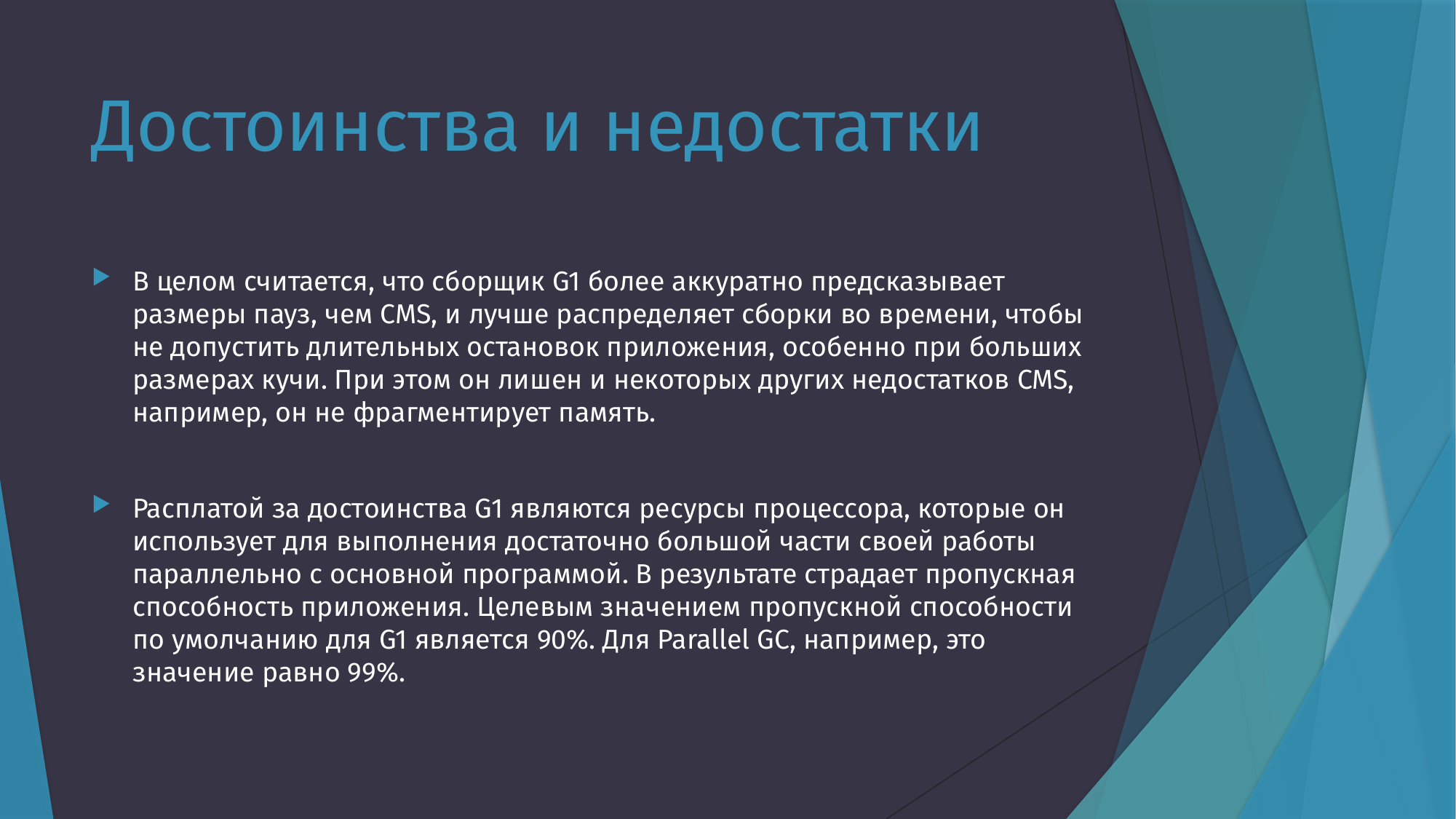

# Достоинства и недостатки
В целом считается, что сборщик G1 более аккуратно предсказывает размеры пауз, чем CMS, и лучше распределяет сборки во времени, чтобы не допустить длительных остановок приложения, особенно при больших размерах кучи. При этом он лишен и некоторых других недостатков CMS, например, он не фрагментирует память.

Расплатой за достоинства G1 являются ресурсы процессора, которые он использует для выполнения достаточно большой части своей работы параллельно с основной программой. В результате страдает пропускная способность приложения. Целевым значением пропускной способности по умолчанию для G1 является 90%. Для Parallel GC, например, это значение равно 99%.